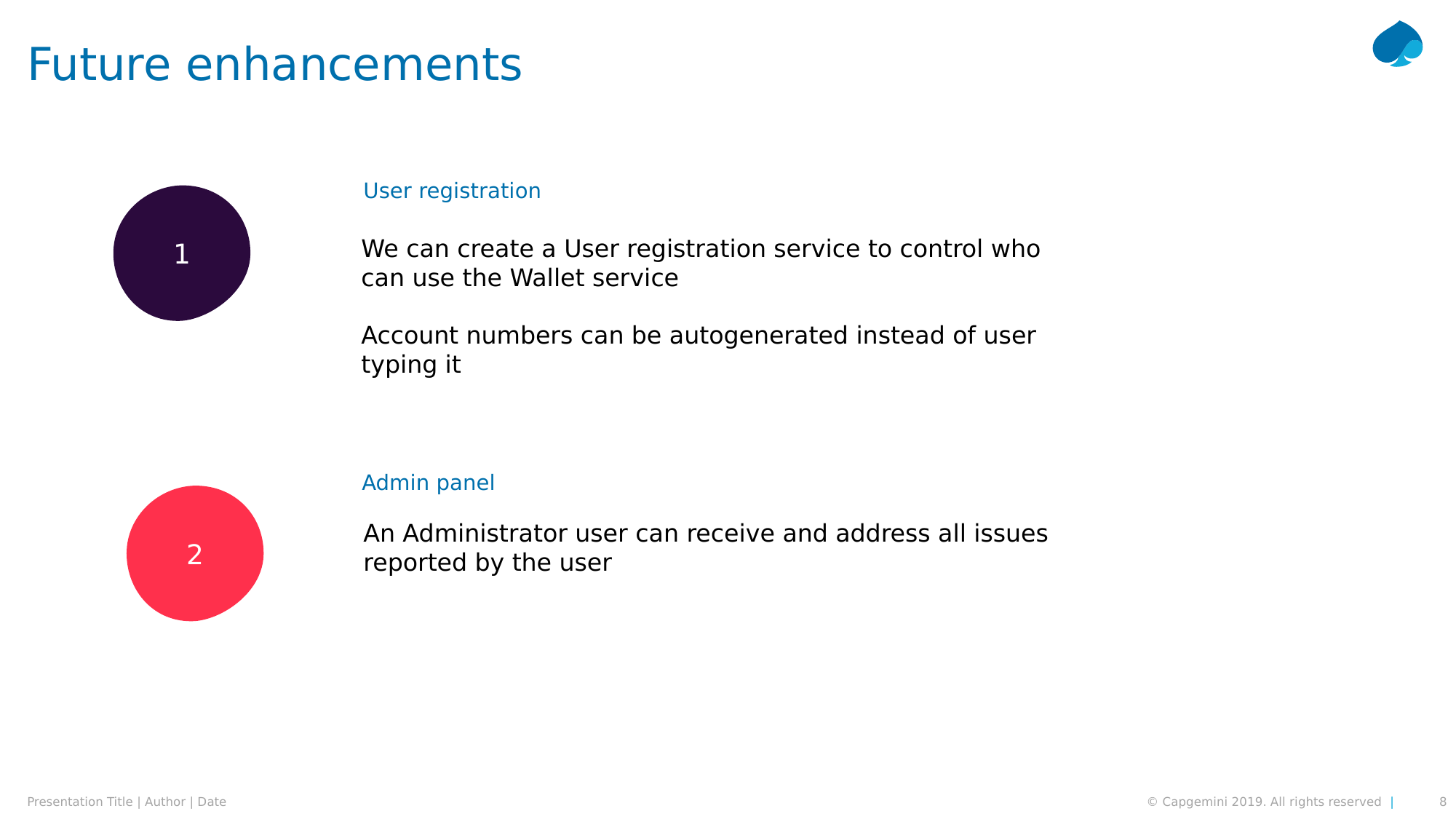

Future enhancements
User registration
1
We can create a User registration service to control who can use the Wallet service

Account numbers can be autogenerated instead of user typing it
Admin panel
2
An Administrator user can receive and address all issues reported by the user